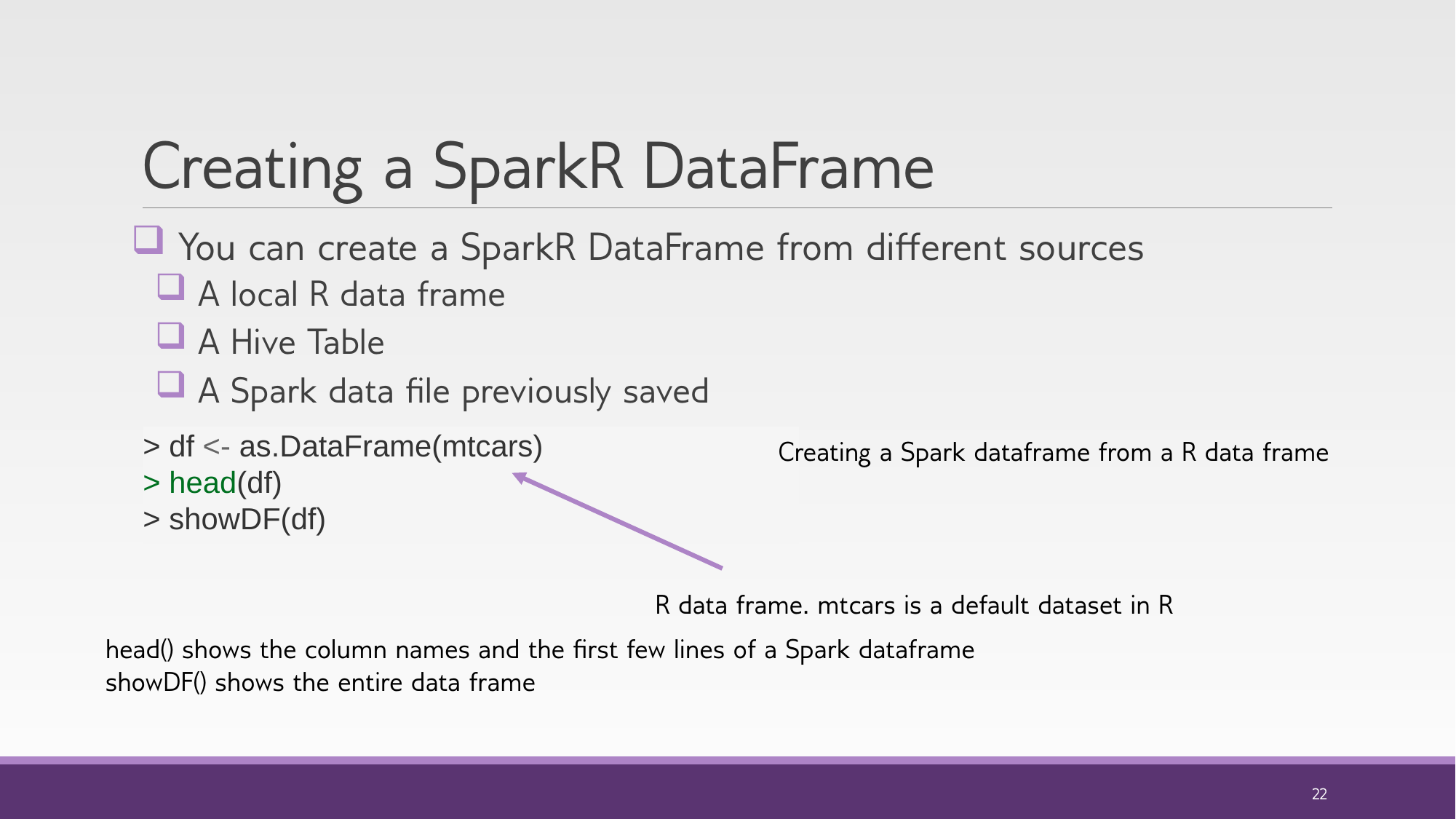

# Creating a SparkR DataFrame
 You can create a SparkR DataFrame from different sources
 A local R data frame
 A Hive Table
 A Spark data file previously saved
> df <- as.DataFrame(mtcars)
> head(df)
> showDF(df)
Creating a Spark dataframe from a R data frame
R data frame. mtcars is a default dataset in R
head() shows the column names and the first few lines of a Spark dataframe
showDF() shows the entire data frame
22